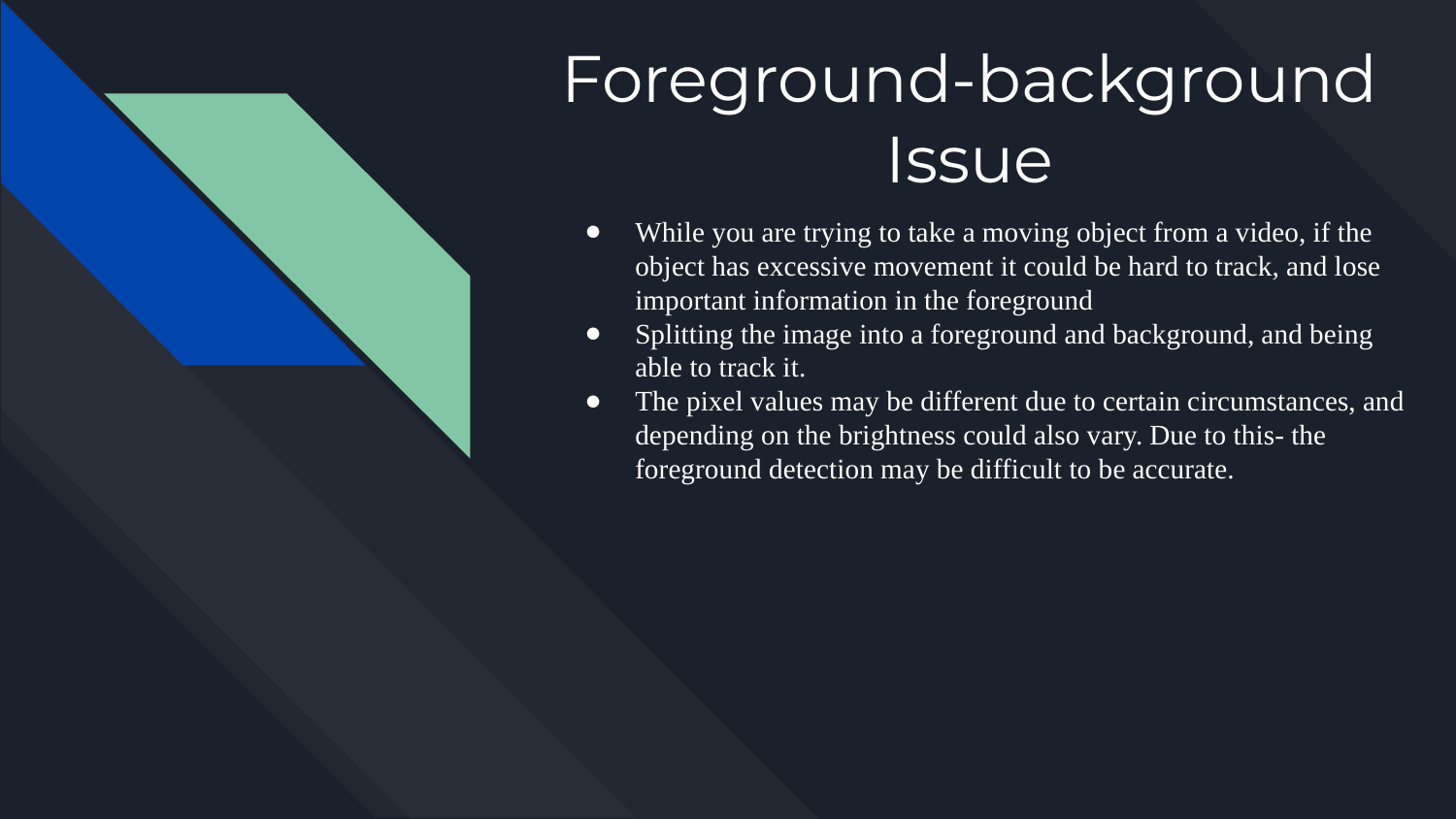

# Foreground-background Issue
While you are trying to take a moving object from a video, if the object has excessive movement it could be hard to track, and lose important information in the foreground
Splitting the image into a foreground and background, and being able to track it.
The pixel values may be different due to certain circumstances, and depending on the brightness could also vary. Due to this- the foreground detection may be difficult to be accurate.